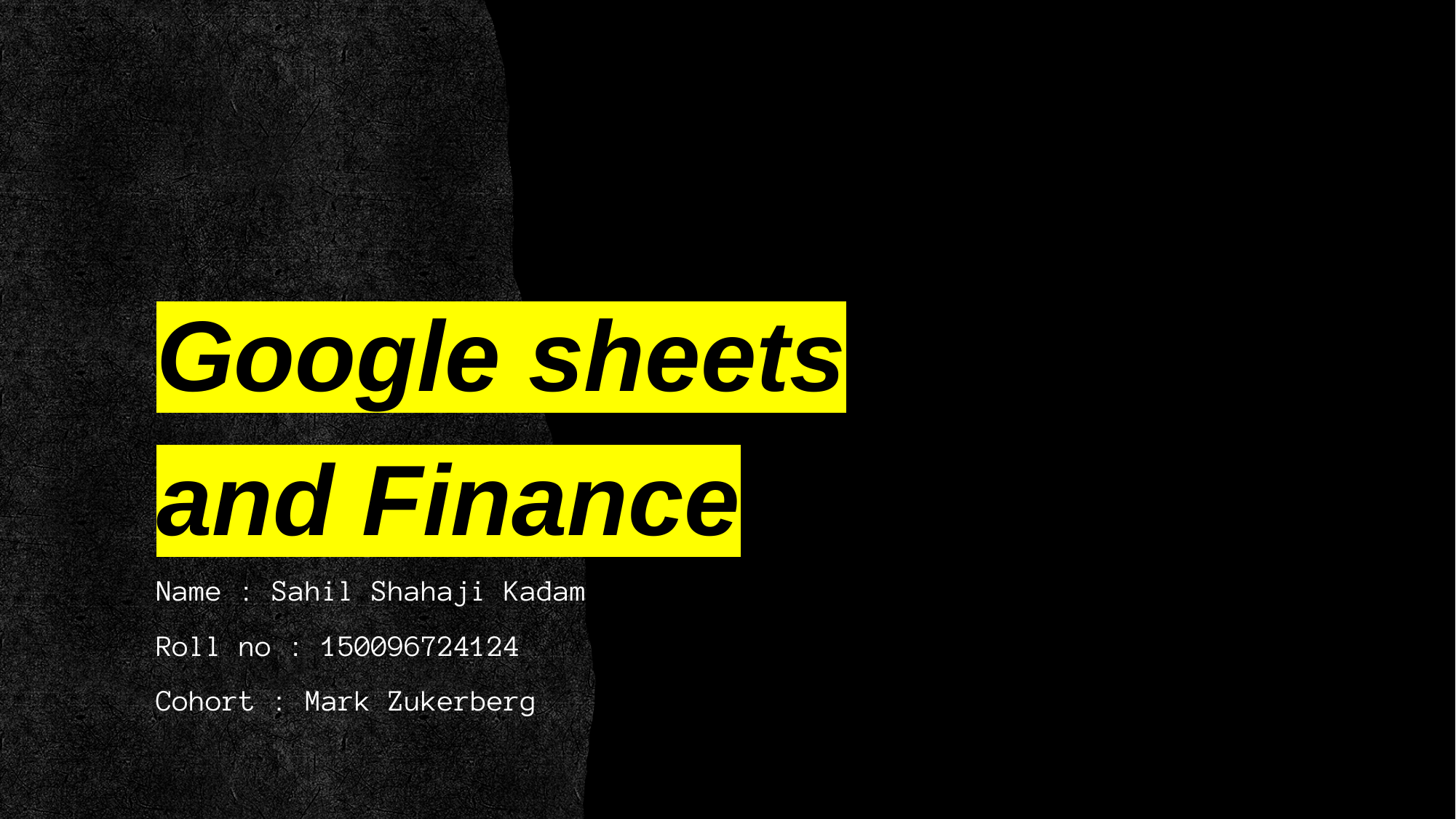

# Google sheets and Finance
Name : Sahil Shahaji Kadam
Roll no : 150096724124
Cohort : Mark Zukerberg